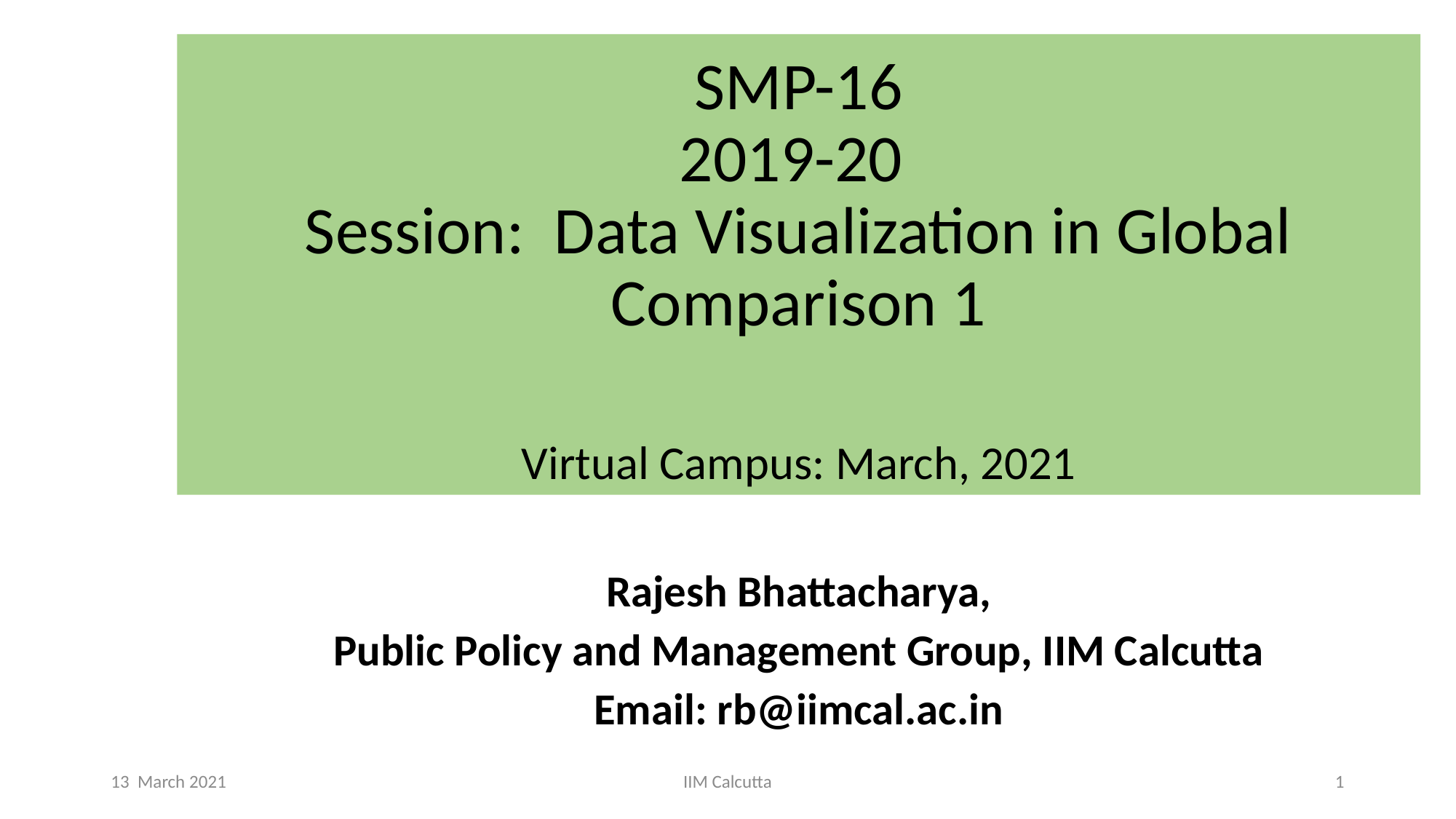

# SMP-16 2019-20 Session:  Data Visualization in Global Comparison 1 Virtual Campus: March, 2021

Rajesh Bhattacharya,
Public Policy and Management Group, IIM Calcutta
Email: rb@iimcal.ac.in
13  March 2021
IIM Calcutta
1